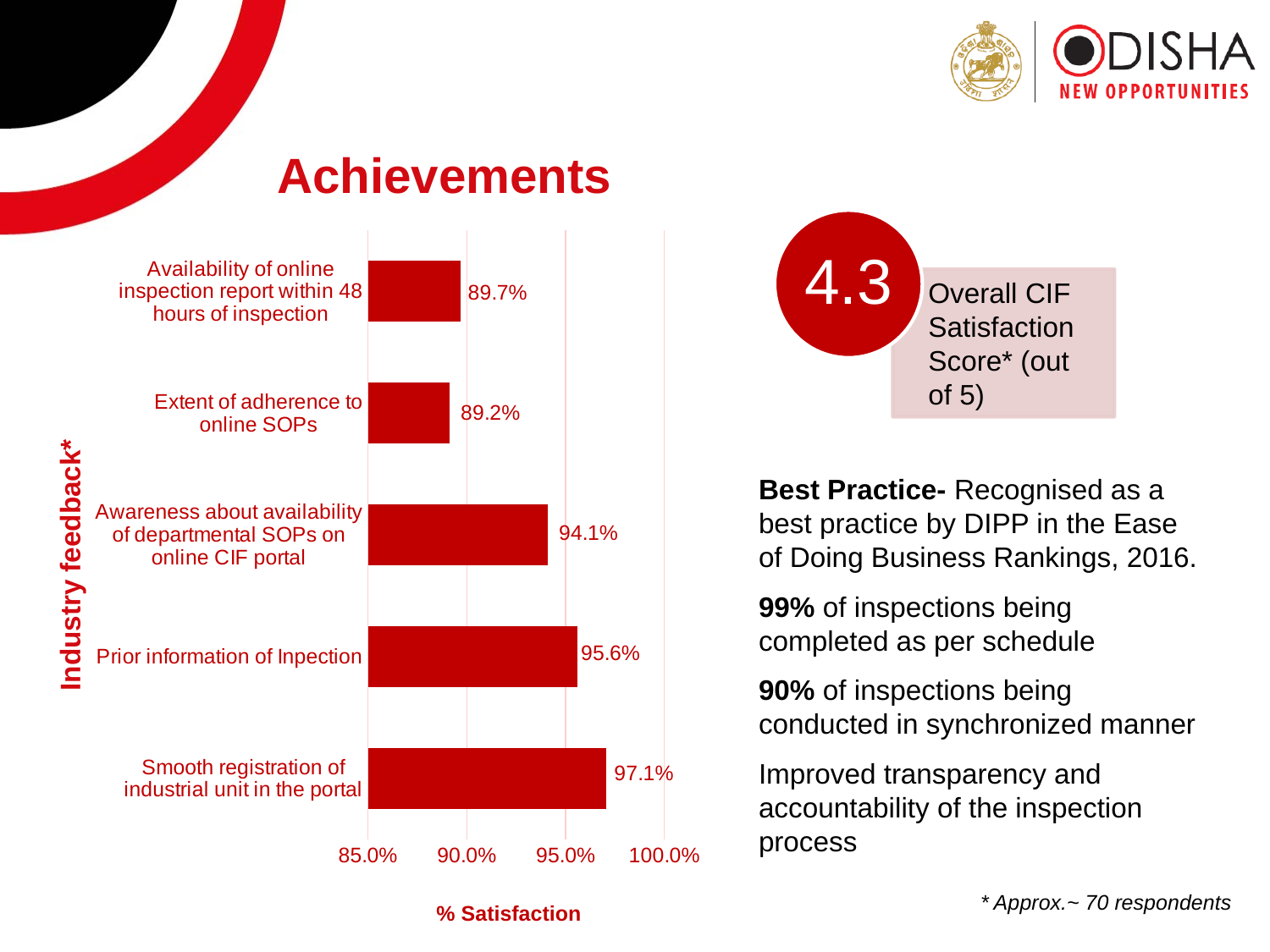

Achievements
Overall CIF Satisfaction Score* (out of 5)
4.3

### Chart

| Category |  |
|---|---|
| Smooth registration of industrial unit in the portal | 0.9705882352941175 |
| Prior information of Inpection | 0.9558823529411766 |
| Awareness about availability of departmental SOPs on online CIF portal | 0.9411764705882356 |
| Extent of adherence to online SOPs | 0.8915254237288139 |
| Availability of online inspection report within 48 hours of inspection | 0.8970588235294125 |
Best Practice- Recognised as a best practice by DIPP in the Ease of Doing Business Rankings, 2016.
99% of inspections being completed as per schedule
90% of inspections being conducted in synchronized manner
Improved transparency and accountability of the inspection process
Industry feedback*
* Approx.~ 70 respondents
% Satisfaction